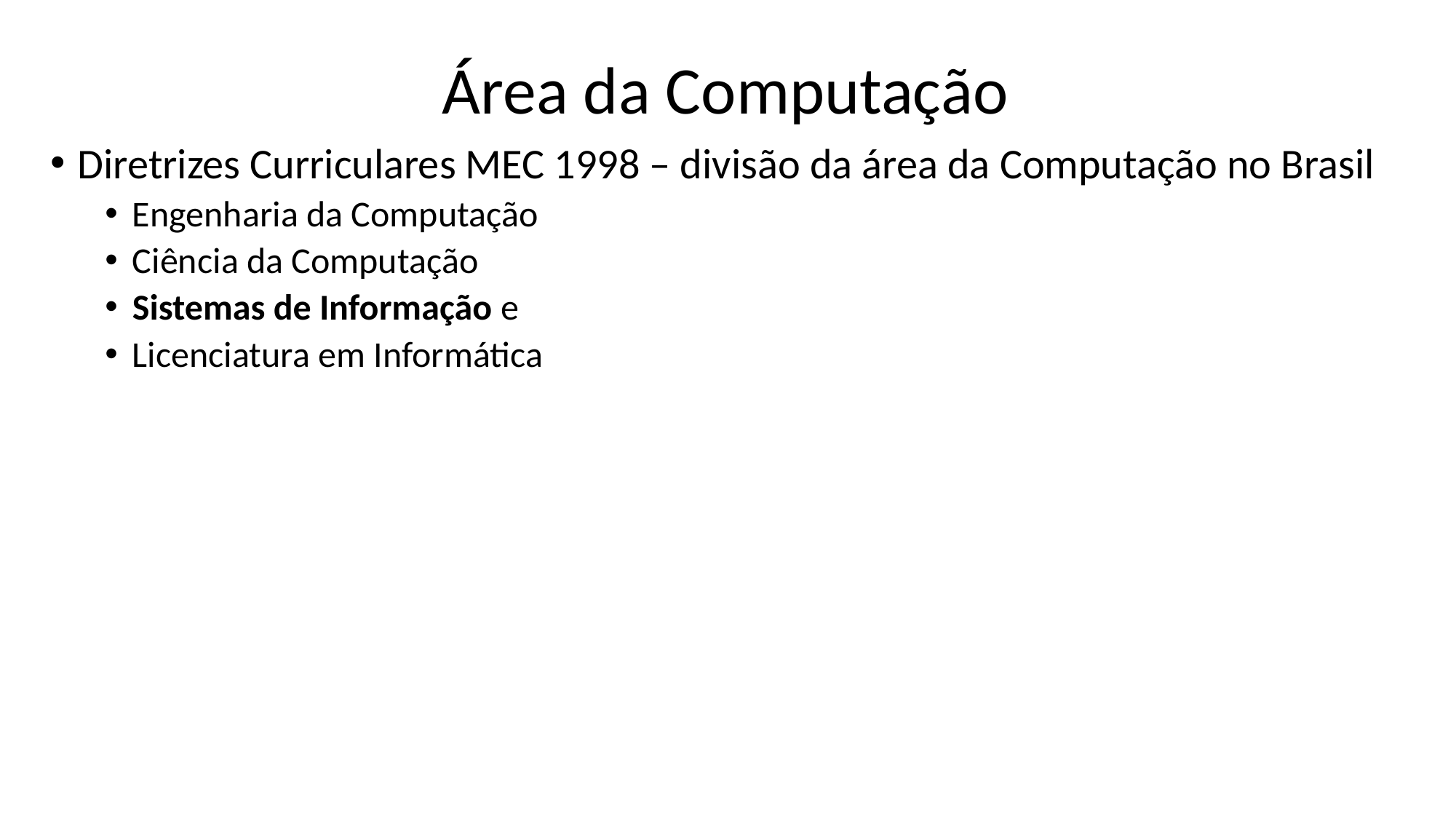

# Área da Computação
Diretrizes Curriculares MEC 1998 – divisão da área da Computação no Brasil
Engenharia da Computação
Ciência da Computação
Sistemas de Informação e
Licenciatura em Informática